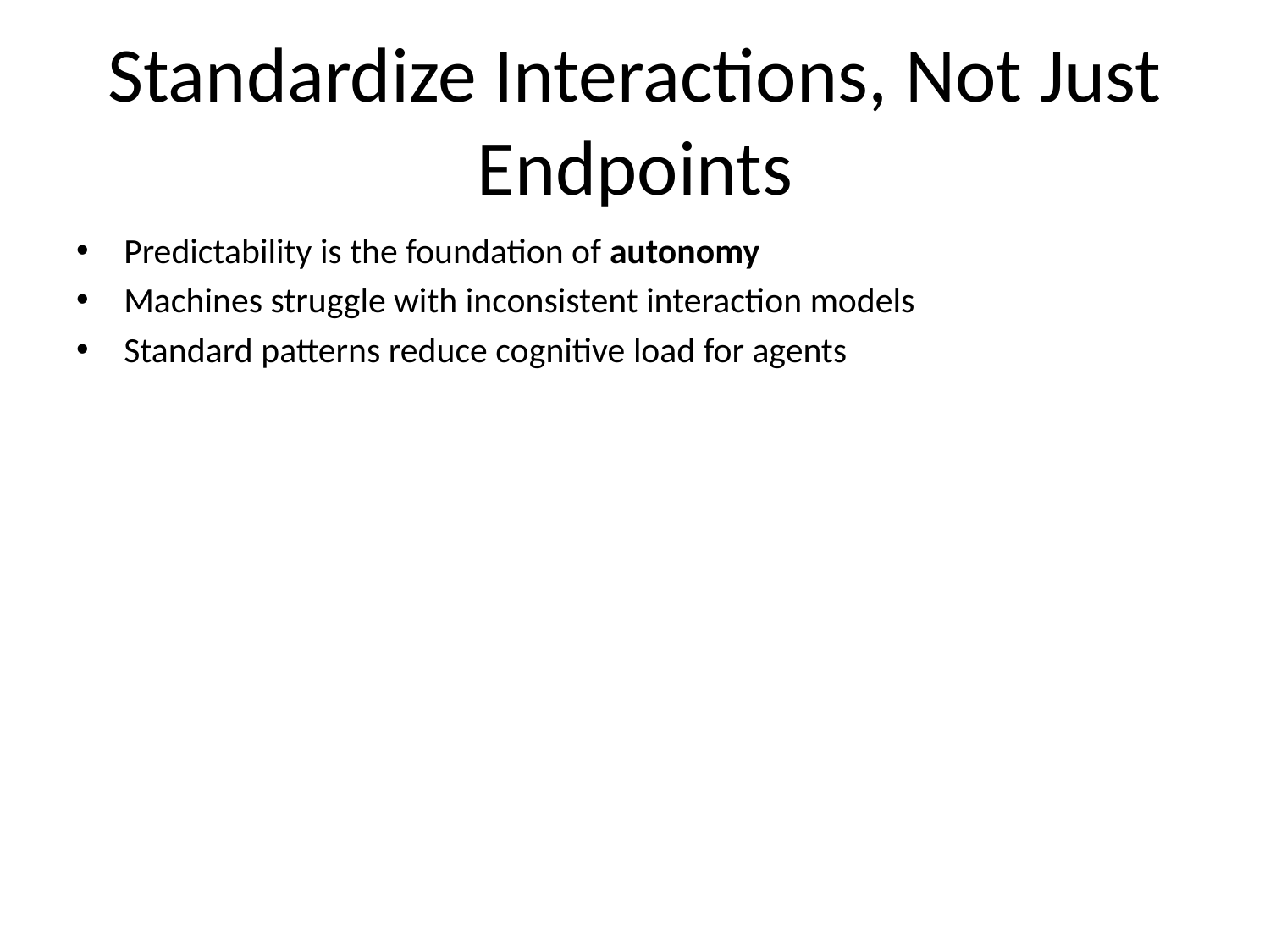

# Standardize Interactions, Not Just Endpoints
Predictability is the foundation of autonomy
Machines struggle with inconsistent interaction models
Standard patterns reduce cognitive load for agents